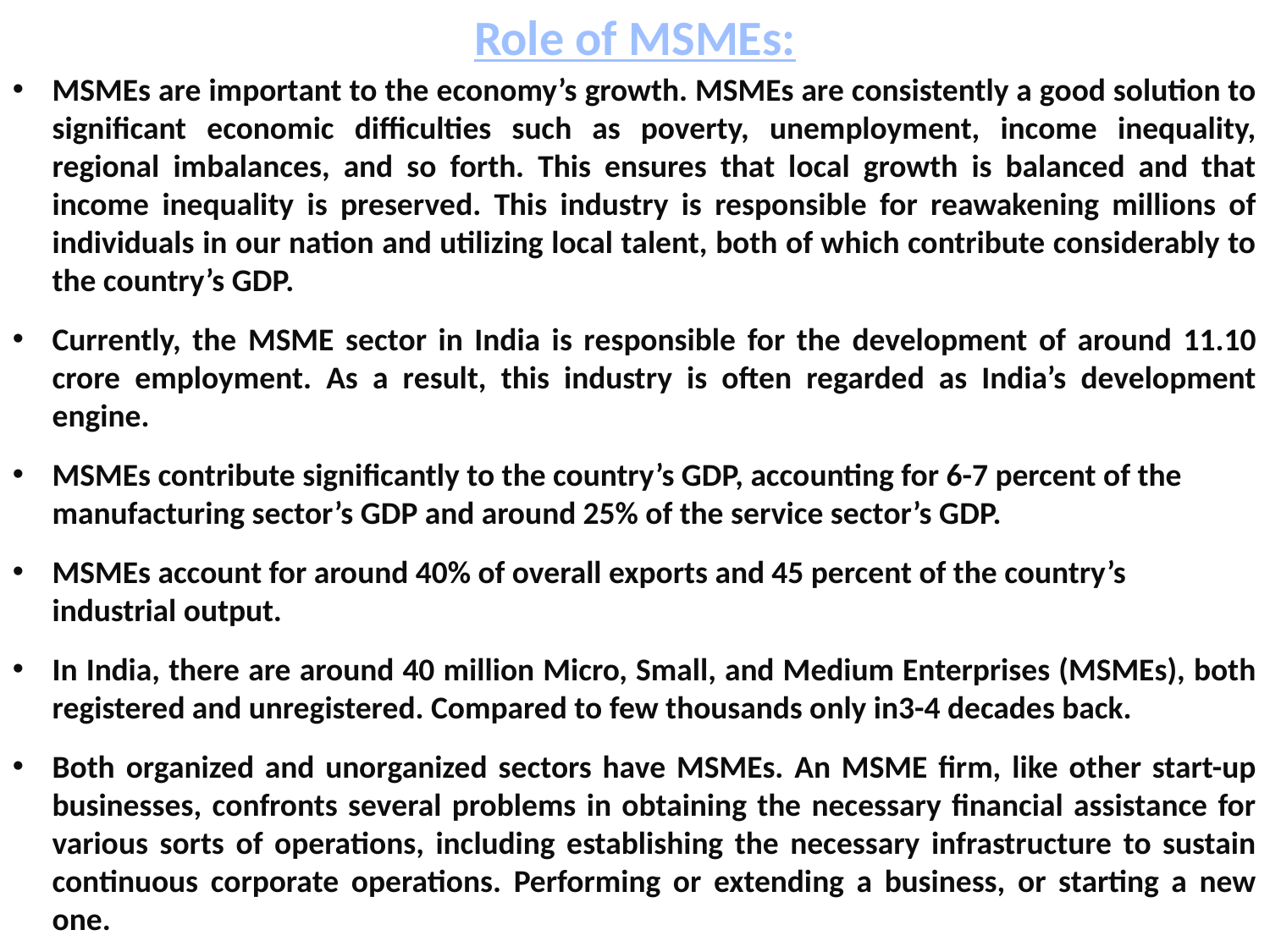

Role of MSMEs:
MSMEs are important to the economy’s growth. MSMEs are consistently a good solution to significant economic difficulties such as poverty, unemployment, income inequality, regional imbalances, and so forth. This ensures that local growth is balanced and that income inequality is preserved. This industry is responsible for reawakening millions of individuals in our nation and utilizing local talent, both of which contribute considerably to the country’s GDP.
Currently, the MSME sector in India is responsible for the development of around 11.10 crore employment. As a result, this industry is often regarded as India’s development engine.
MSMEs contribute significantly to the country’s GDP, accounting for 6-7 percent of the manufacturing sector’s GDP and around 25% of the service sector’s GDP.
MSMEs account for around 40% of overall exports and 45 percent of the country’s industrial output.
In India, there are around 40 million Micro, Small, and Medium Enterprises (MSMEs), both registered and unregistered. Compared to few thousands only in3-4 decades back.
Both organized and unorganized sectors have MSMEs. An MSME firm, like other start-up businesses, confronts several problems in obtaining the necessary financial assistance for various sorts of operations, including establishing the necessary infrastructure to sustain continuous corporate operations. Performing or extending a business, or starting a new one.